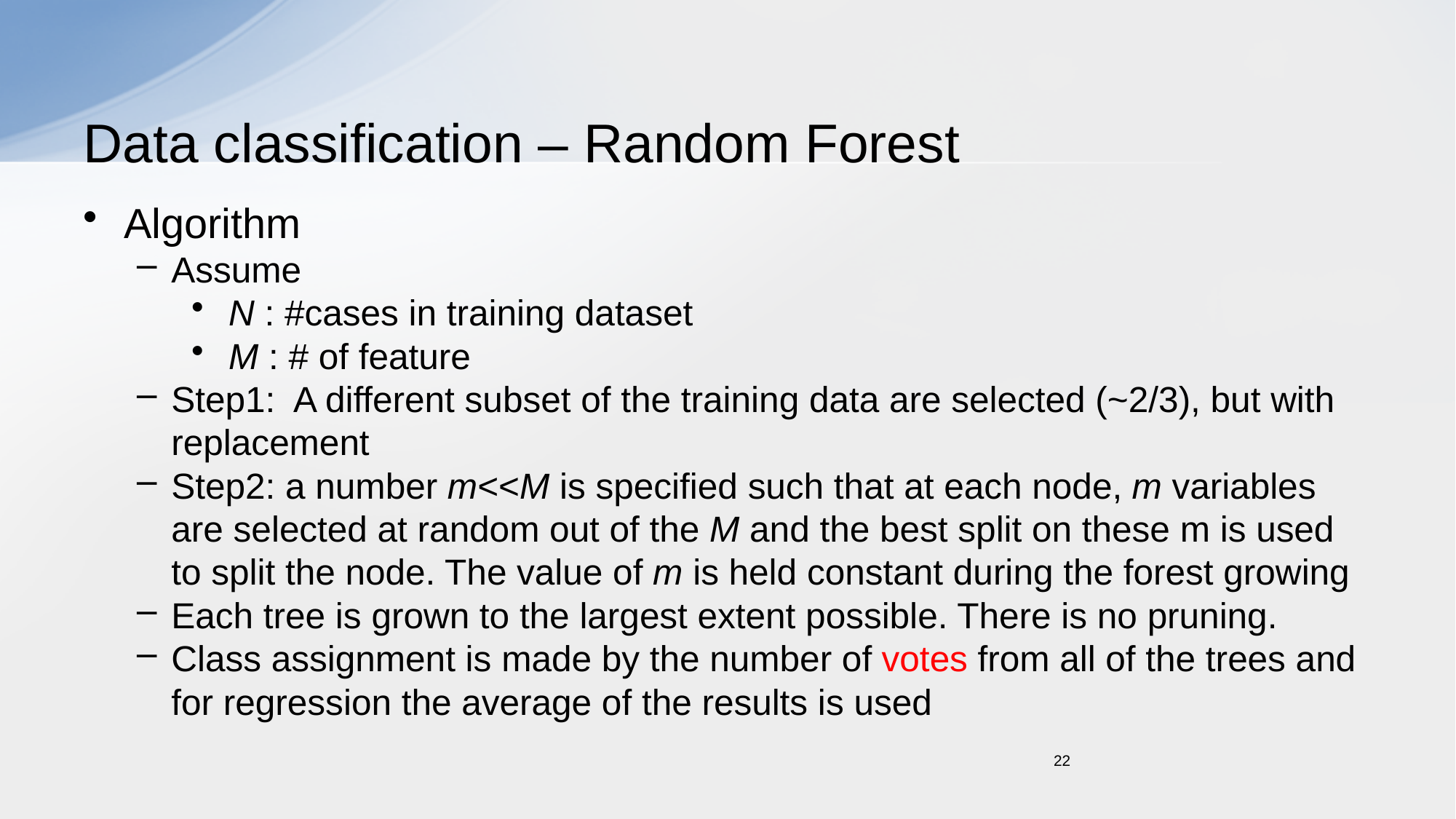

# Data classification – Random Forest
Algorithm
Assume
 N : #cases in training dataset
 M : # of feature
Step1:  A different subset of the training data are selected (~2/3), but with replacement
Step2: a number m<<M is specified such that at each node, m variables are selected at random out of the M and the best split on these m is used to split the node. The value of m is held constant during the forest growing
Each tree is grown to the largest extent possible. There is no pruning.
Class assignment is made by the number of votes from all of the trees and for regression the average of the results is used
22